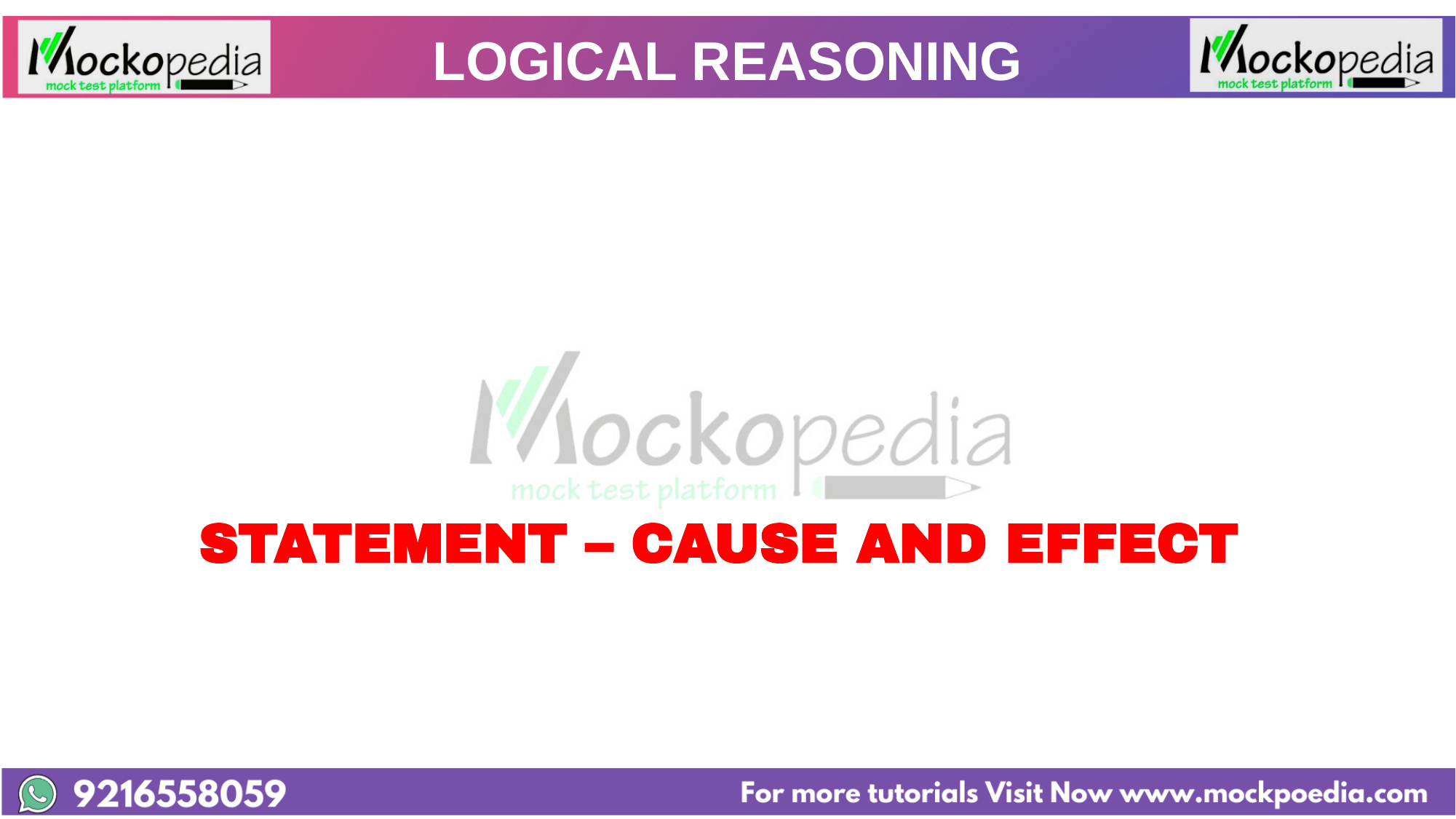

# LOGICAL REASONING

         STATEMENT – CAUSE AND EFFECT